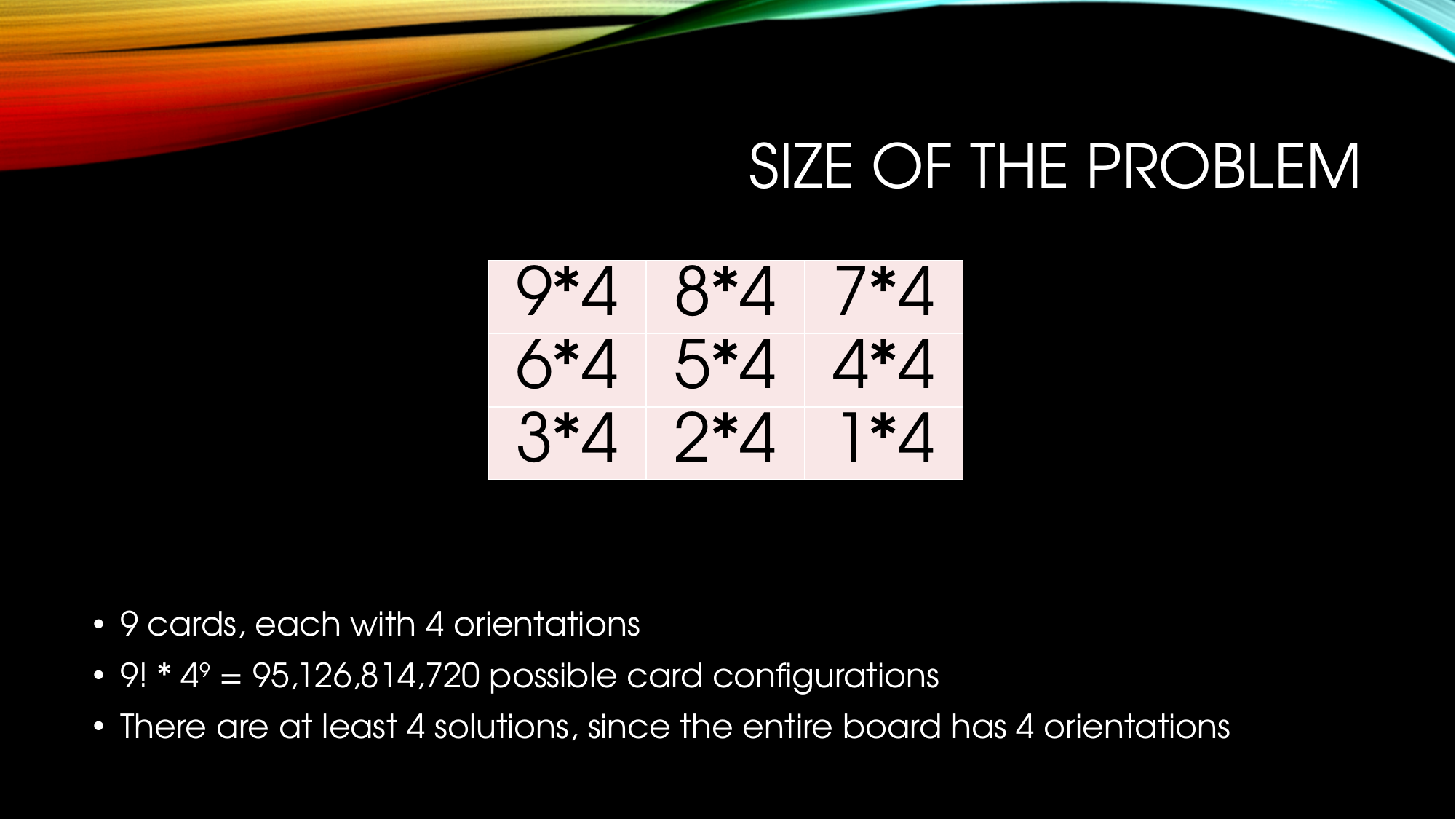

# Size of the Problem
| 9\*4 | 8\*4 | 7\*4 |
| --- | --- | --- |
| 6\*4 | 5\*4 | 4\*4 |
| 3\*4 | 2\*4 | 1\*4 |
9 cards, each with 4 orientations
9! * 49 = 95,126,814,720 possible card configurations
There are at least 4 solutions, since the entire board has 4 orientations